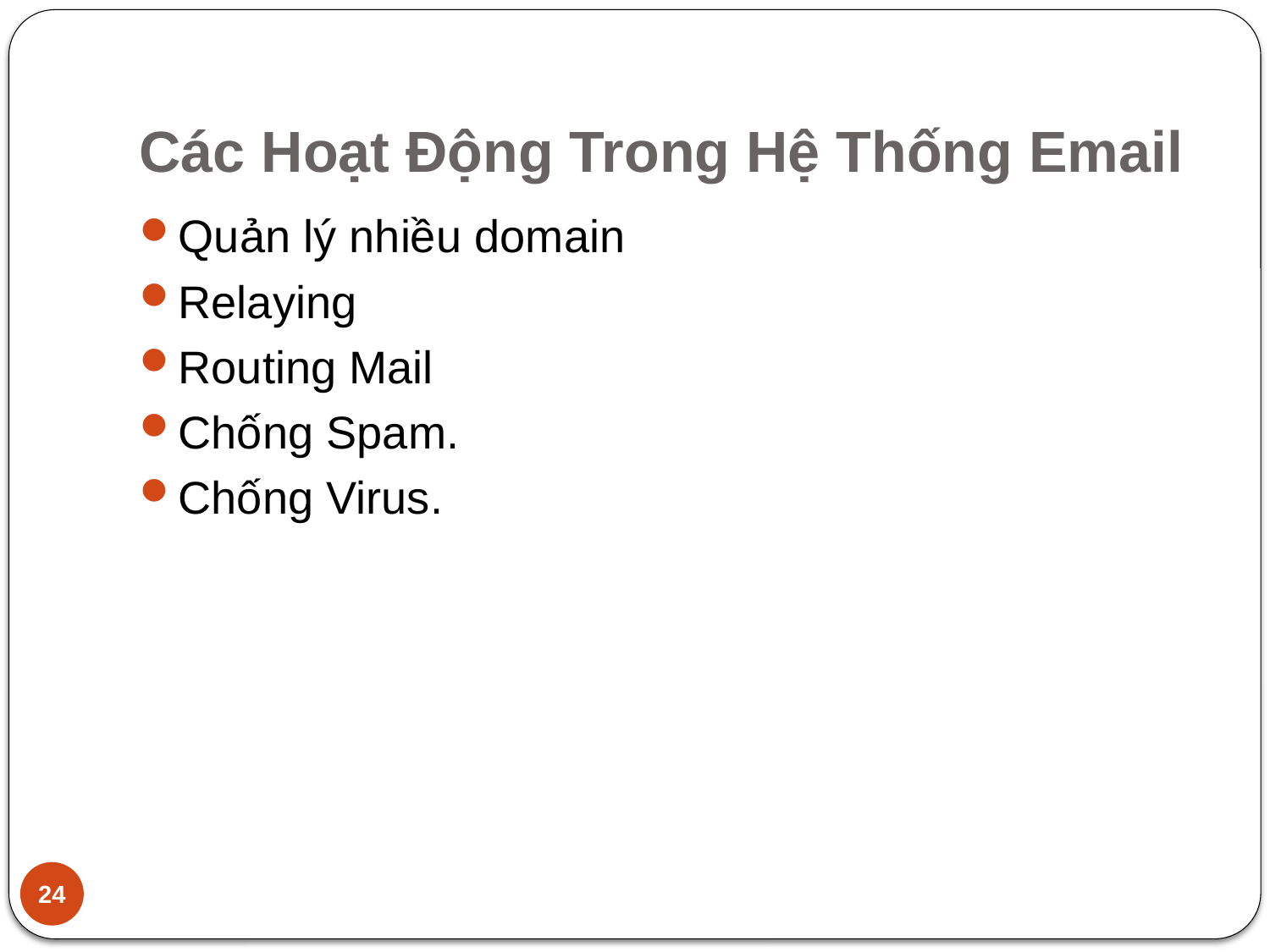

# Các Hoạt Động Trong Hệ Thống Email
Quản lý nhiều domain
Relaying
Routing Mail
Chống Spam.
Chống Virus.

24